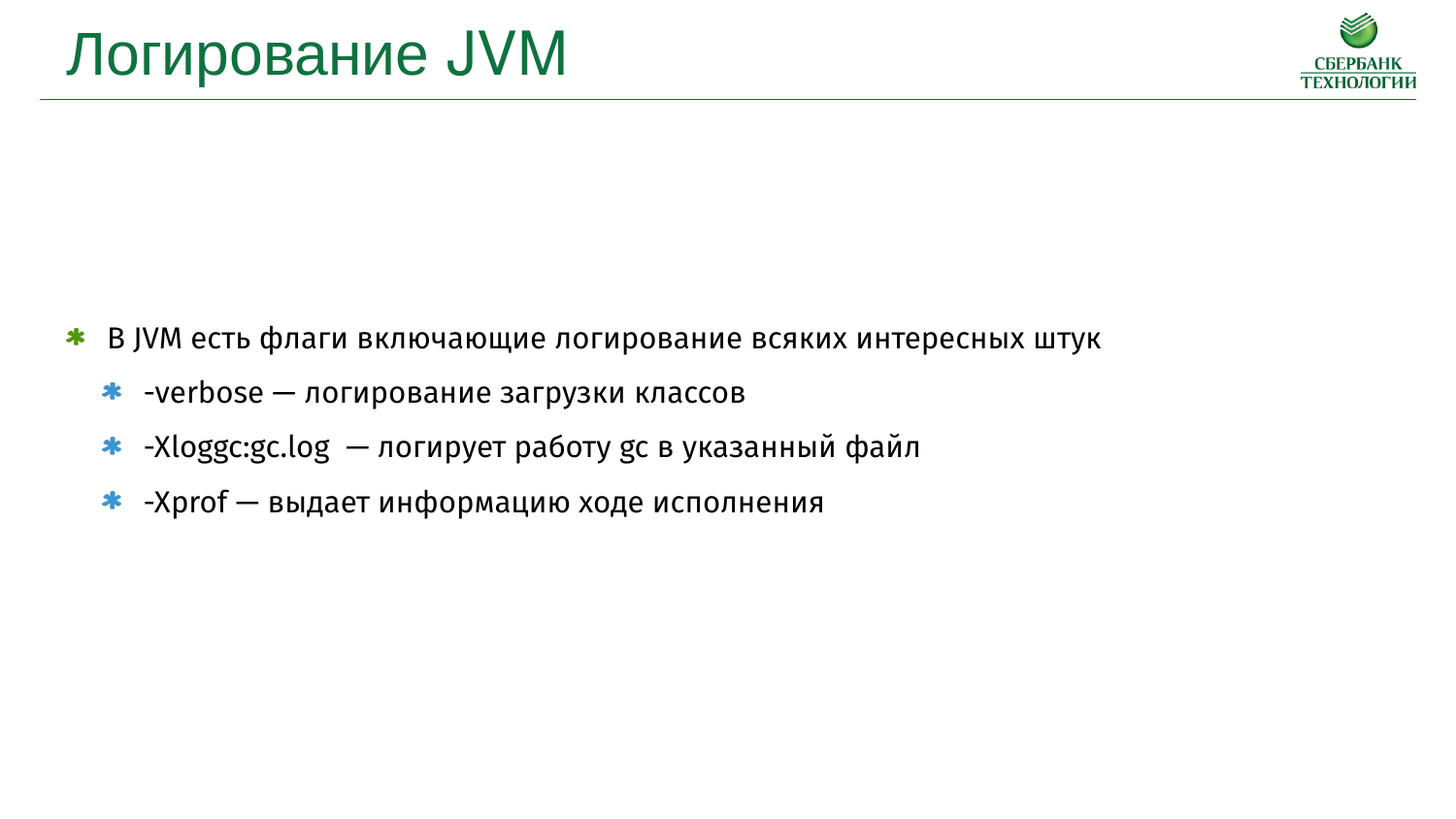

Логирование JVM
В JVM есть флаги включающие логирование всяких интересных штук
-verbose — логирование загрузки классов
-Xloggc:gc.log  — логирует работу gc в указанный файл
-Xprof — выдает информацию ходе исполнения